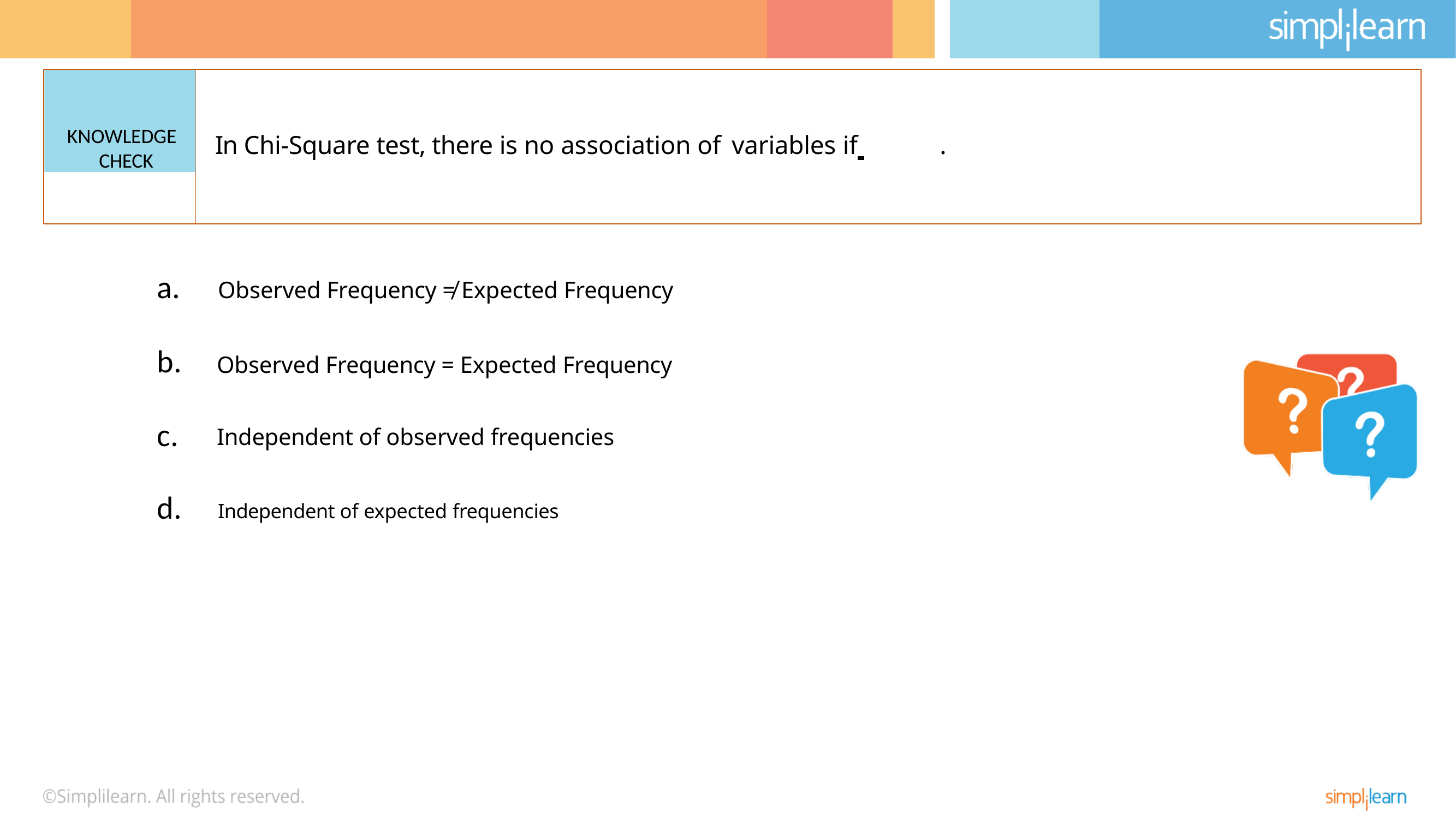

KNOWLEDGE  CHECK
In Chi-Square test, there is no association of variables if 	.
a.	Observed Frequency ≠ Expected Frequency
b.
Observed Frequency = Expected Frequency

c.
Independent of observed frequencies
d.	Independent of expected frequencies